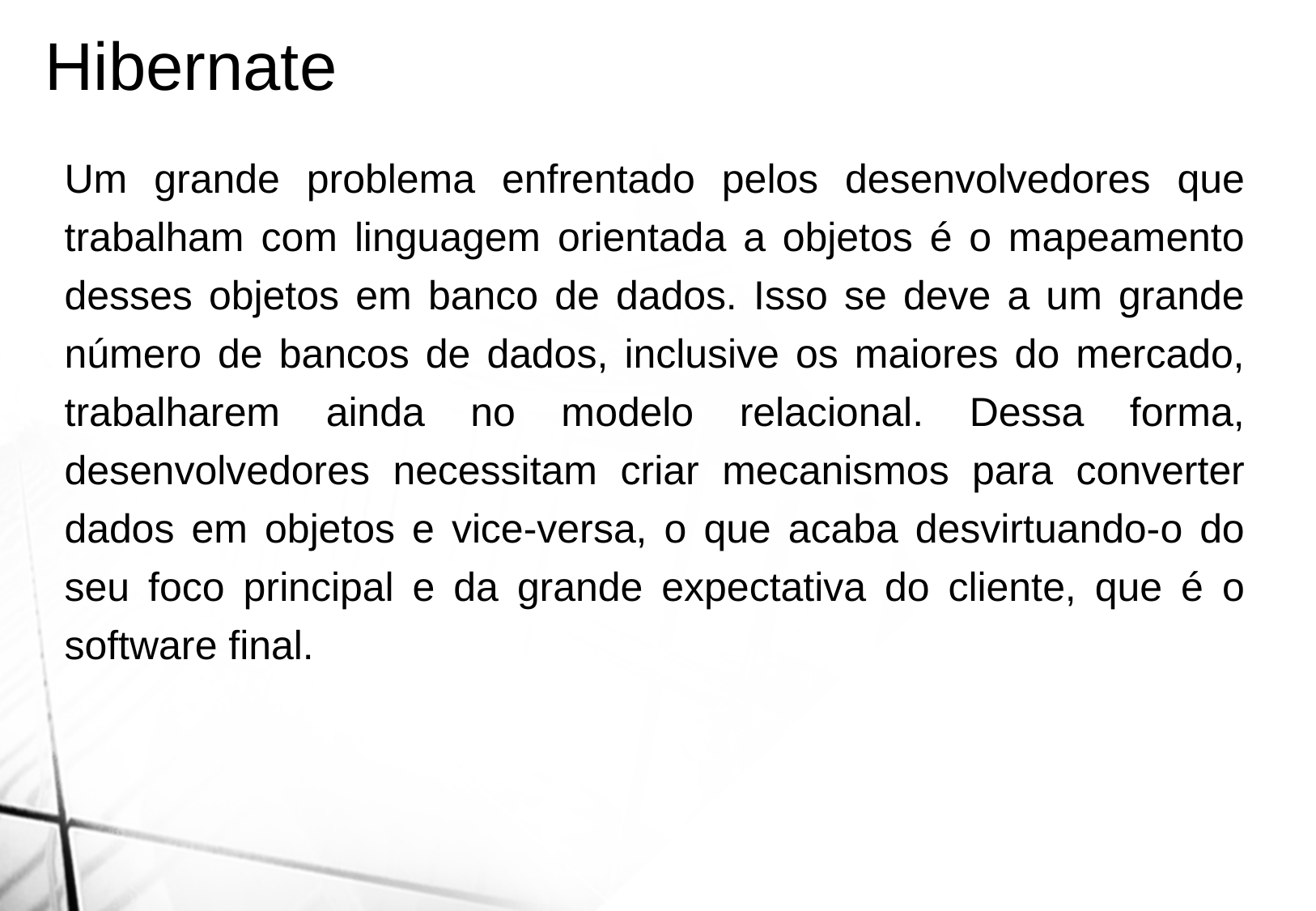

Hibernate
Um grande problema enfrentado pelos desenvolvedores que trabalham com linguagem orientada a objetos é o mapeamento desses objetos em banco de dados. Isso se deve a um grande número de bancos de dados, inclusive os maiores do mercado, trabalharem ainda no modelo relacional. Dessa forma, desenvolvedores necessitam criar mecanismos para converter dados em objetos e vice-versa, o que acaba desvirtuando-o do seu foco principal e da grande expectativa do cliente, que é o software final.